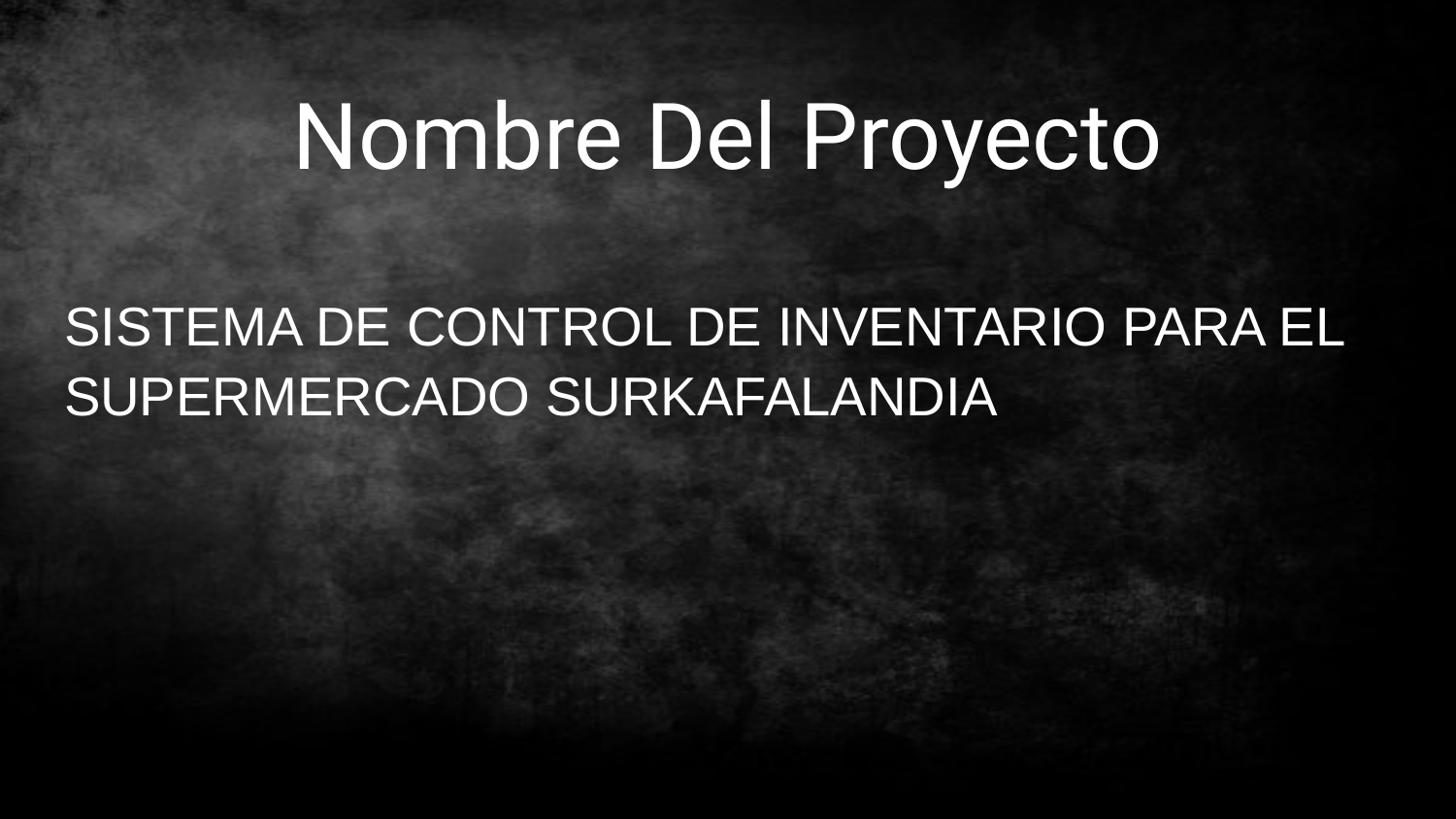

# Nombre Del Proyecto
SISTEMA DE CONTROL DE INVENTARIO PARA EL SUPERMERCADO SURKAFALANDIA